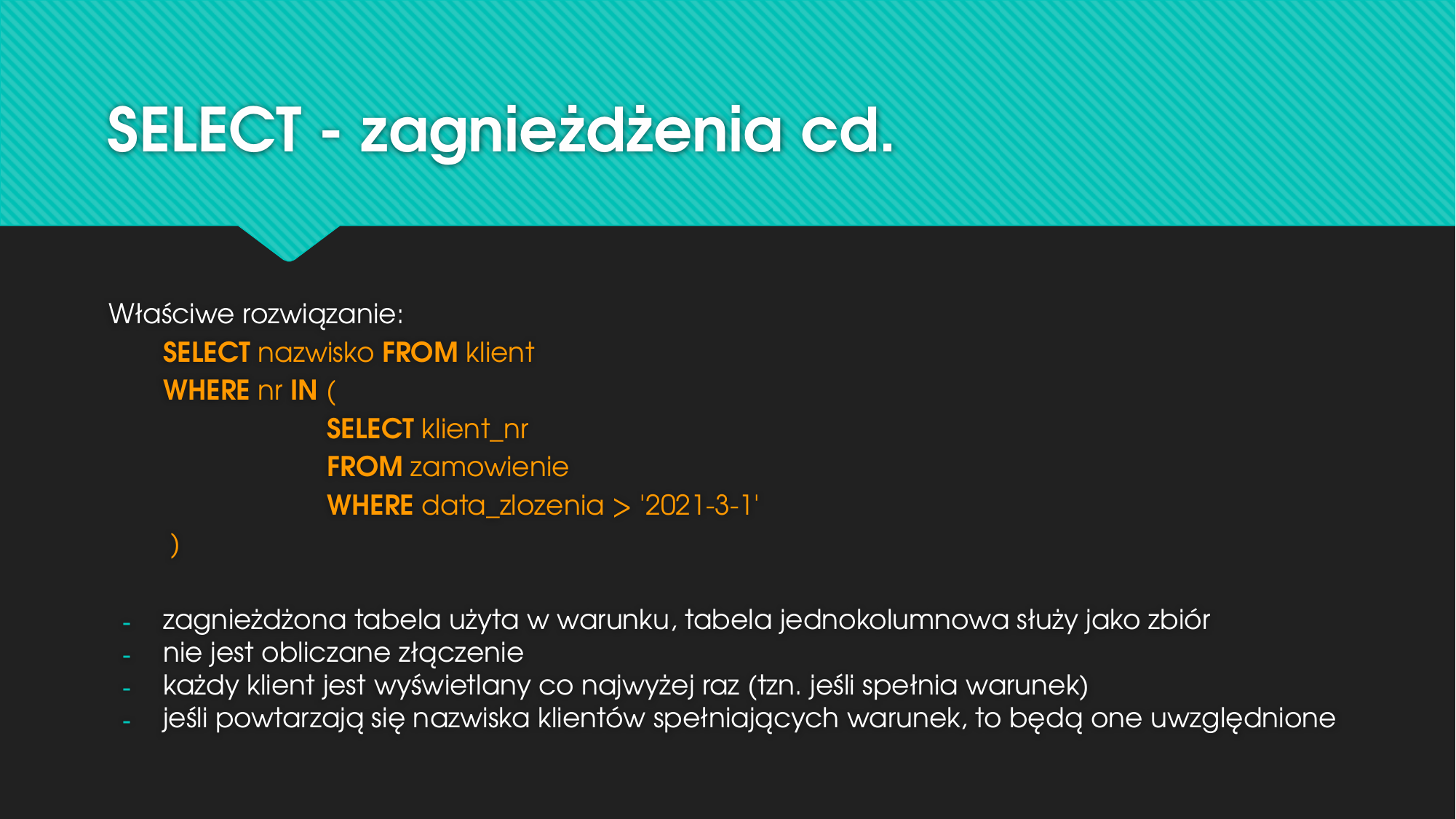

# SELECT - zagnieżdżenia cd.
Właściwe rozwiązanie:
SELECT nazwisko FROM klient
WHERE nr IN (
SELECT klient_nr
FROM zamowienie
WHERE data_zlozenia > '2021-3-1'
 )

zagnieżdżona tabela użyta w warunku, tabela jednokolumnowa służy jako zbiór
nie jest obliczane złączenie
każdy klient jest wyświetlany co najwyżej raz (tzn. jeśli spełnia warunek)
jeśli powtarzają się nazwiska klientów spełniających warunek, to będą one uwzględnione